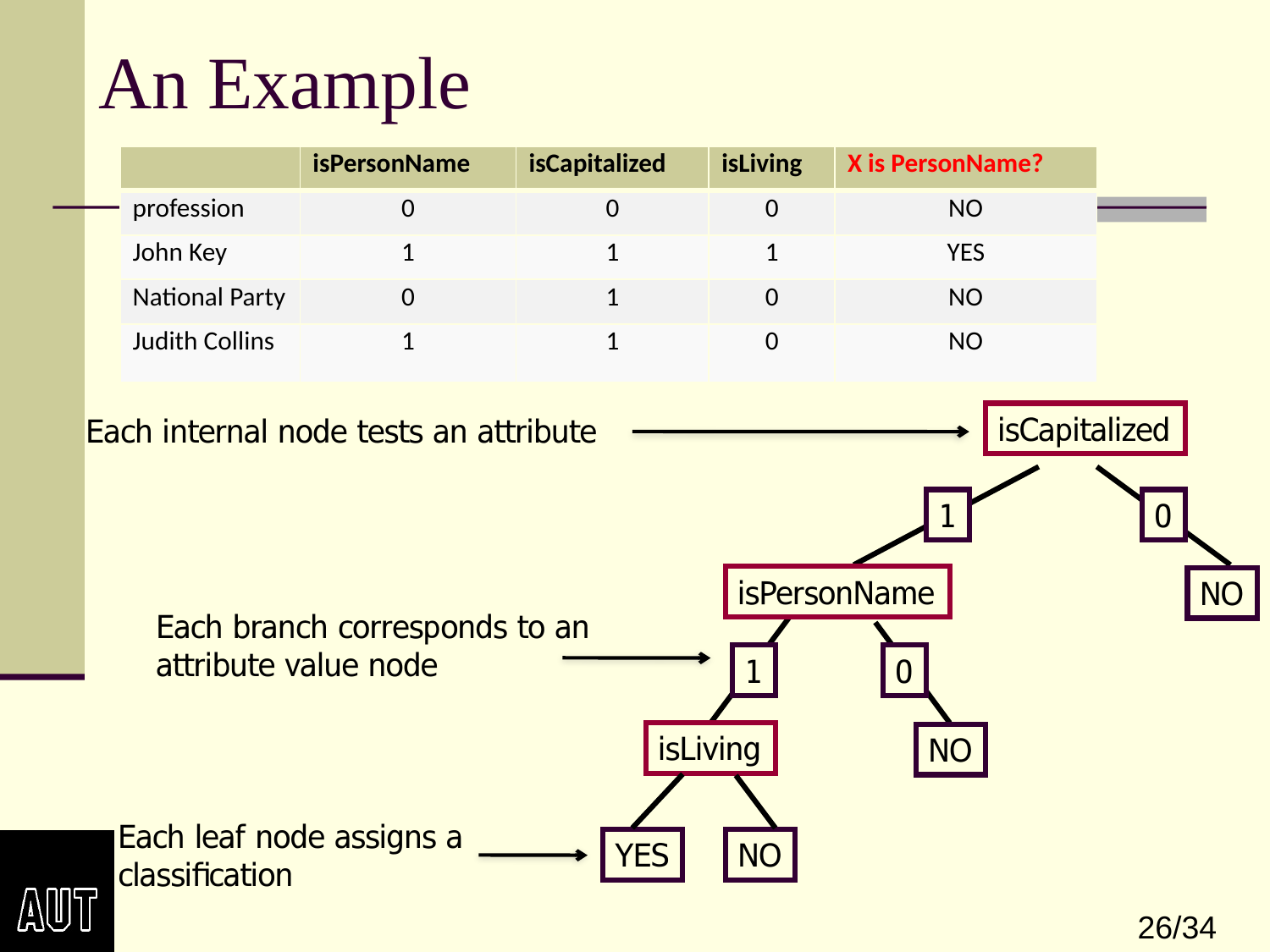

# An Example
|  | isPersonName | isCapitalized | isLiving | X is PersonName? |
| --- | --- | --- | --- | --- |
| profession | 0 | 0 | 0 | NO |
| John Key | 1 | 1 | 1 | YES |
| National Party | 0 | 1 | 0 | NO |
| Judith Collins | 1 | 1 | 0 | NO |
isCapitalized

1
0
isPersonName
NO

1
0
isLiving
NO

YES
NO
Each internal node tests an attribute
Each branch corresponds to an
attribute value node
Each leaf node assigns a
classification